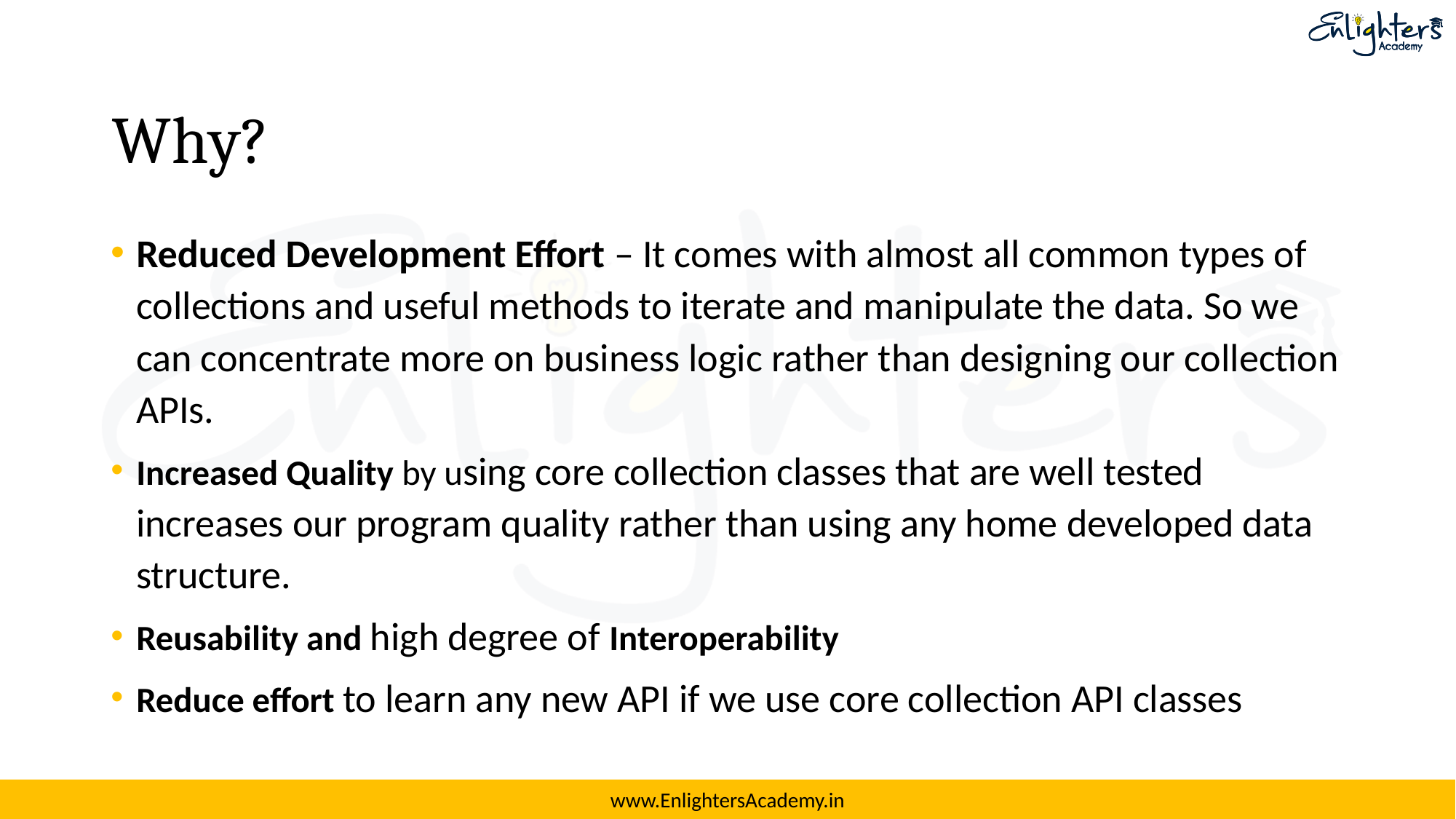

# Why?
Reduced Development Effort – It comes with almost all common types of collections and useful methods to iterate and manipulate the data. So we can concentrate more on business logic rather than designing our collection APIs.
Increased Quality by using core collection classes that are well tested increases our program quality rather than using any home developed data structure.
Reusability and high degree of Interoperability
Reduce effort to learn any new API if we use core collection API classes